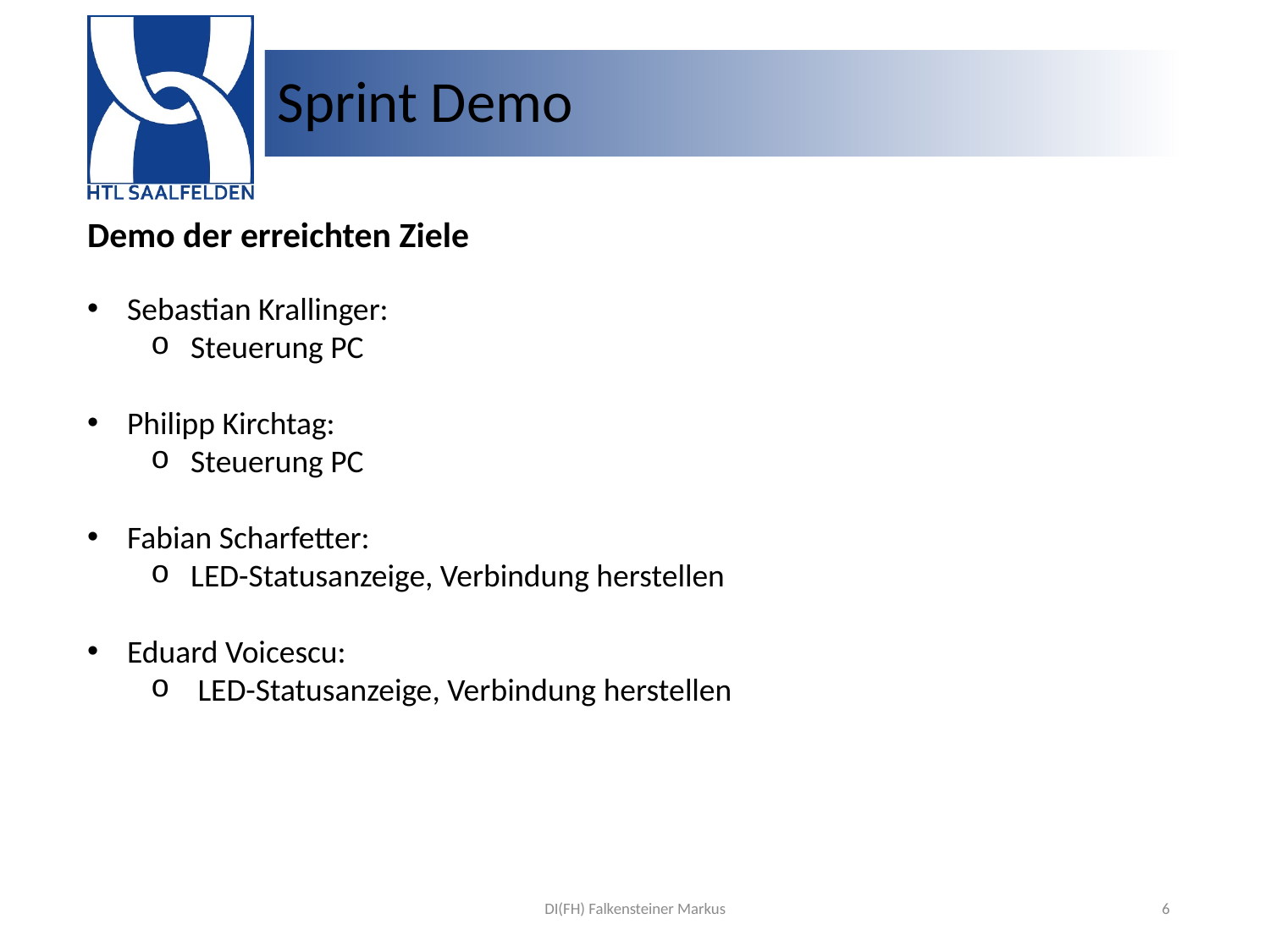

# Sprint Demo
Demo der erreichten Ziele

Sebastian Krallinger:
Steuerung PC

Philipp Kirchtag:
Steuerung PC

Fabian Scharfetter:
LED-Statusanzeige, Verbindung herstellen

Eduard Voicescu:
 LED-Statusanzeige, Verbindung herstellen

DI(FH) Falkensteiner Markus
6